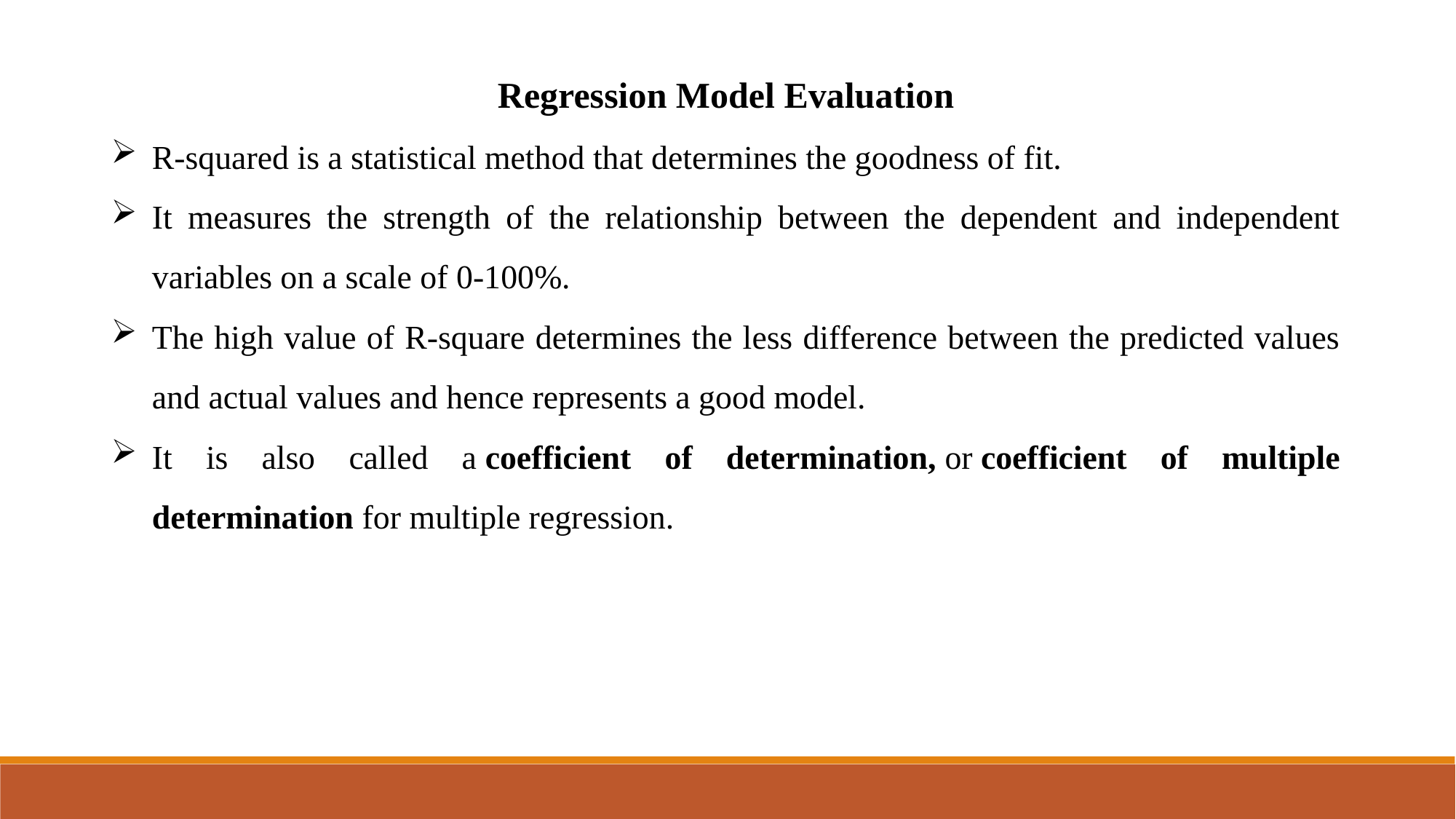

Regression Model Evaluation
R-squared is a statistical method that determines the goodness of fit.
It measures the strength of the relationship between the dependent and independent variables on a scale of 0-100%.
The high value of R-square determines the less difference between the predicted values and actual values and hence represents a good model.
It is also called a coefficient of determination, or coefficient of multiple determination for multiple regression.